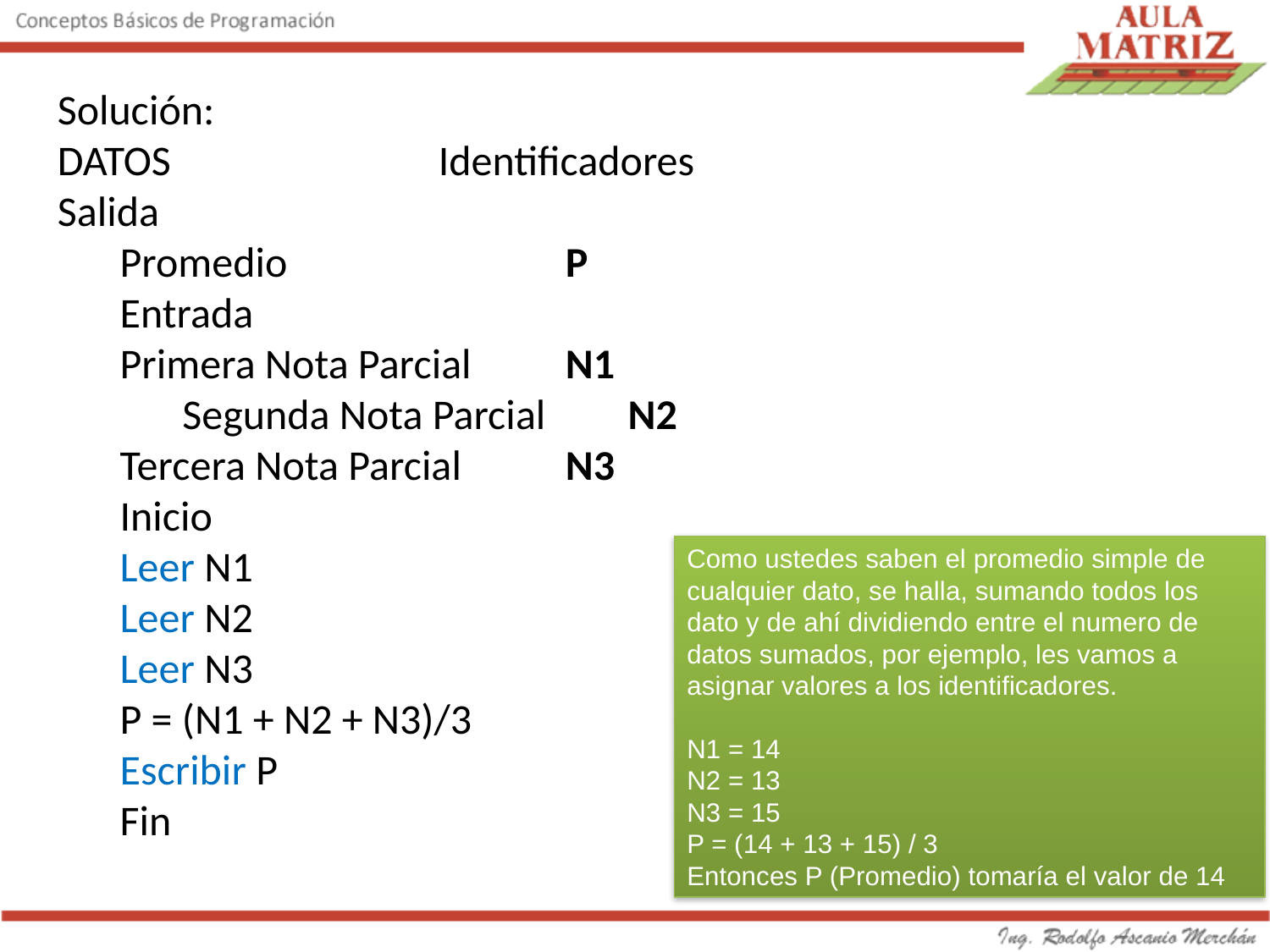

Solución:
DATOS			Identificadores
Salida
Promedio 			P
Entrada
Primera Nota Parcial 	N1
Segunda Nota Parcial 	N2
Tercera Nota Parcial 	N3
Inicio
Leer N1
Leer N2
Leer N3
P = (N1 + N2 + N3)/3
Escribir P
Fin
Como ustedes saben el promedio simple de cualquier dato, se halla, sumando todos los dato y de ahí dividiendo entre el numero de datos sumados, por ejemplo, les vamos a
asignar valores a los identificadores.

N1 = 14
N2 = 13
N3 = 15
P = (14 + 13 + 15) / 3
Entonces P (Promedio) tomaría el valor de 14